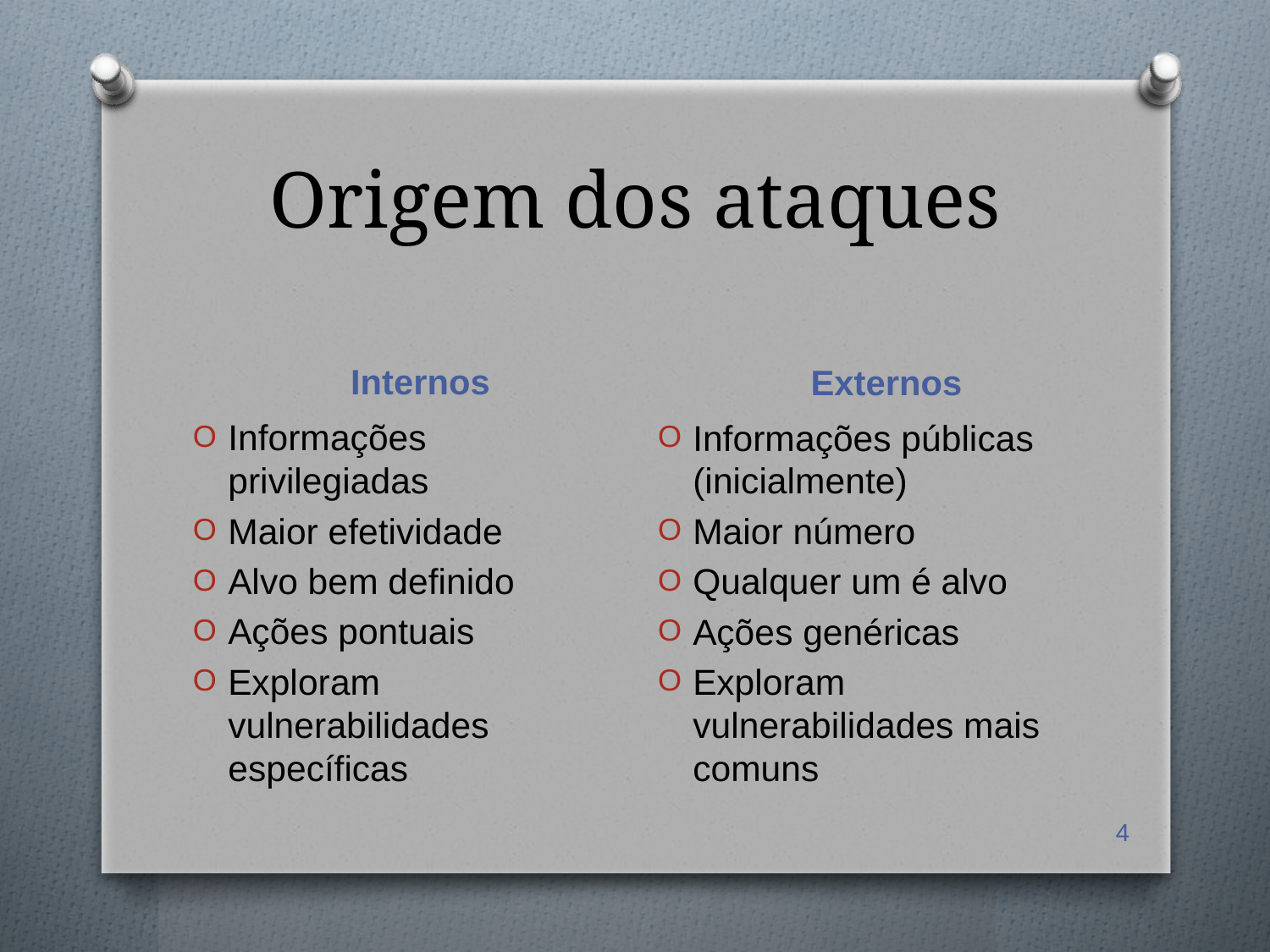

# Origem dos ataques
Externos
Internos
Informações privilegiadas
Maior efetividade
Alvo bem definido
Ações pontuais
Exploram vulnerabilidades específicas
Informações públicas (inicialmente)
Maior número
Qualquer um é alvo
Ações genéricas
Exploram vulnerabilidades mais comuns
4